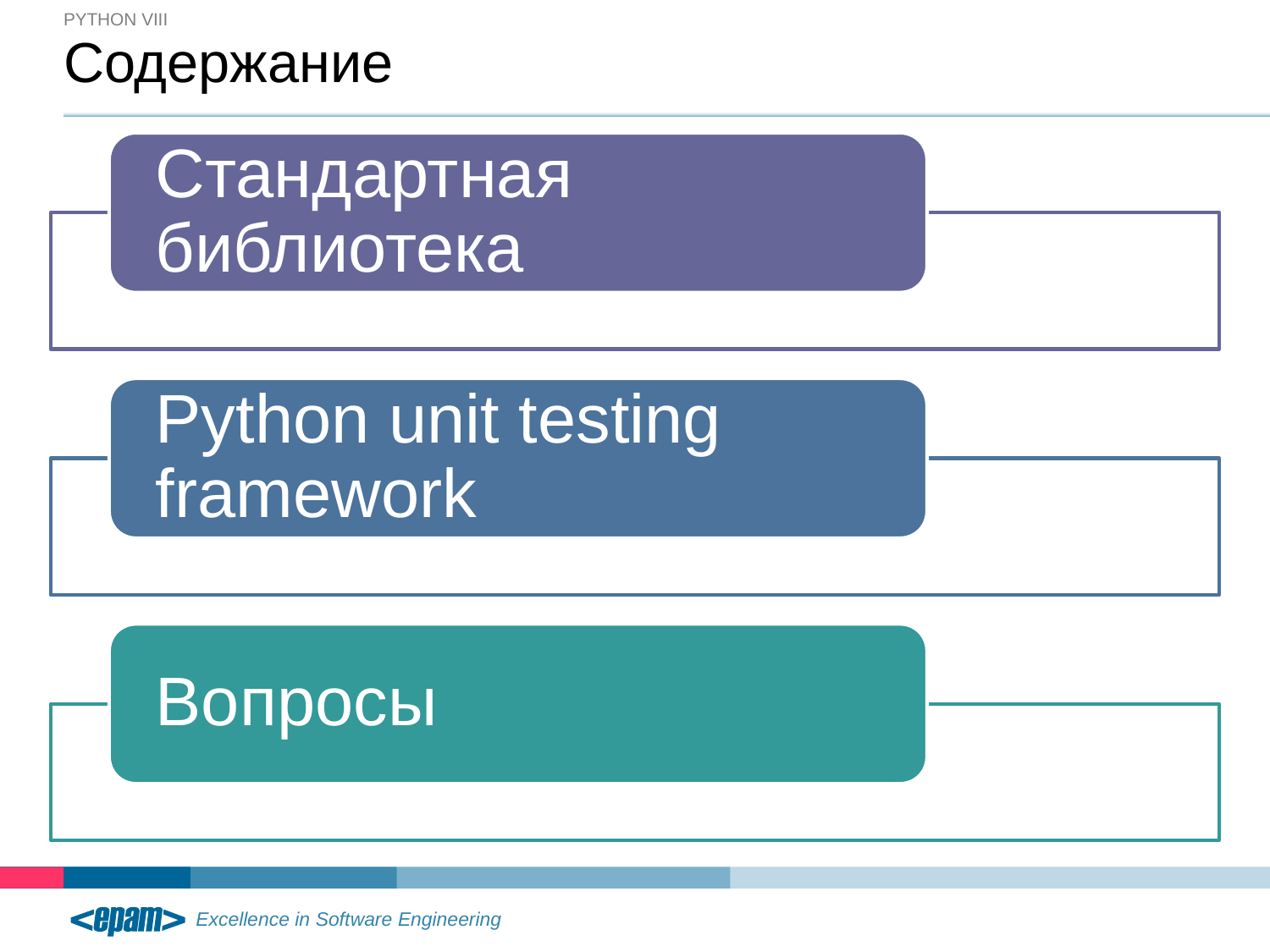

Python VIII
# Содержание
Стандартная библиотека
Python unit testing framework
Вопросы